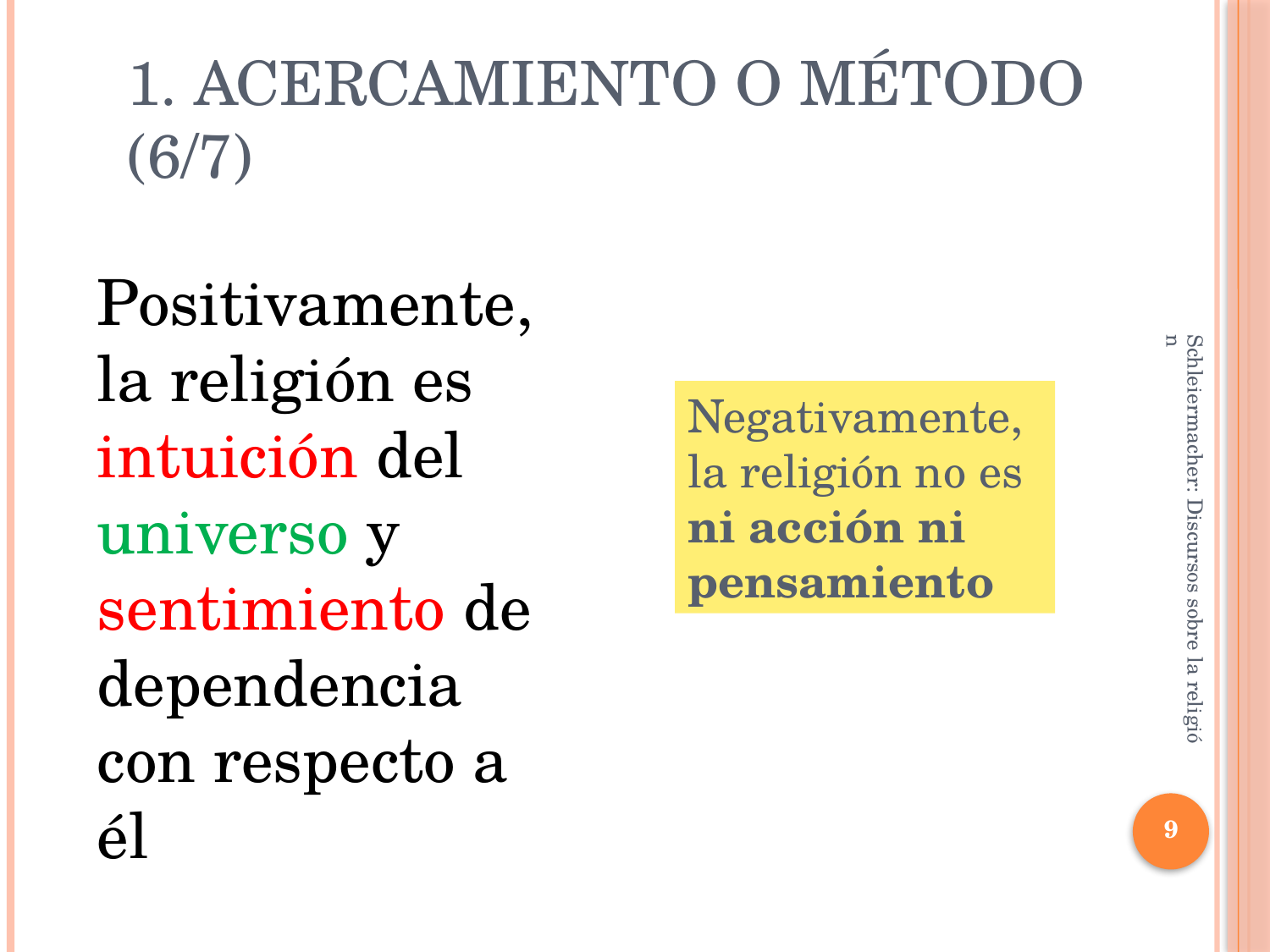

1. Acercamiento o método (6/7)
Positivamente, la religión es intuición del universo y sentimiento de dependencia con respecto a él
Negativamente, la religión no es ni acción ni pensamiento
Schleiermacher: Discursos sobre la religión
9